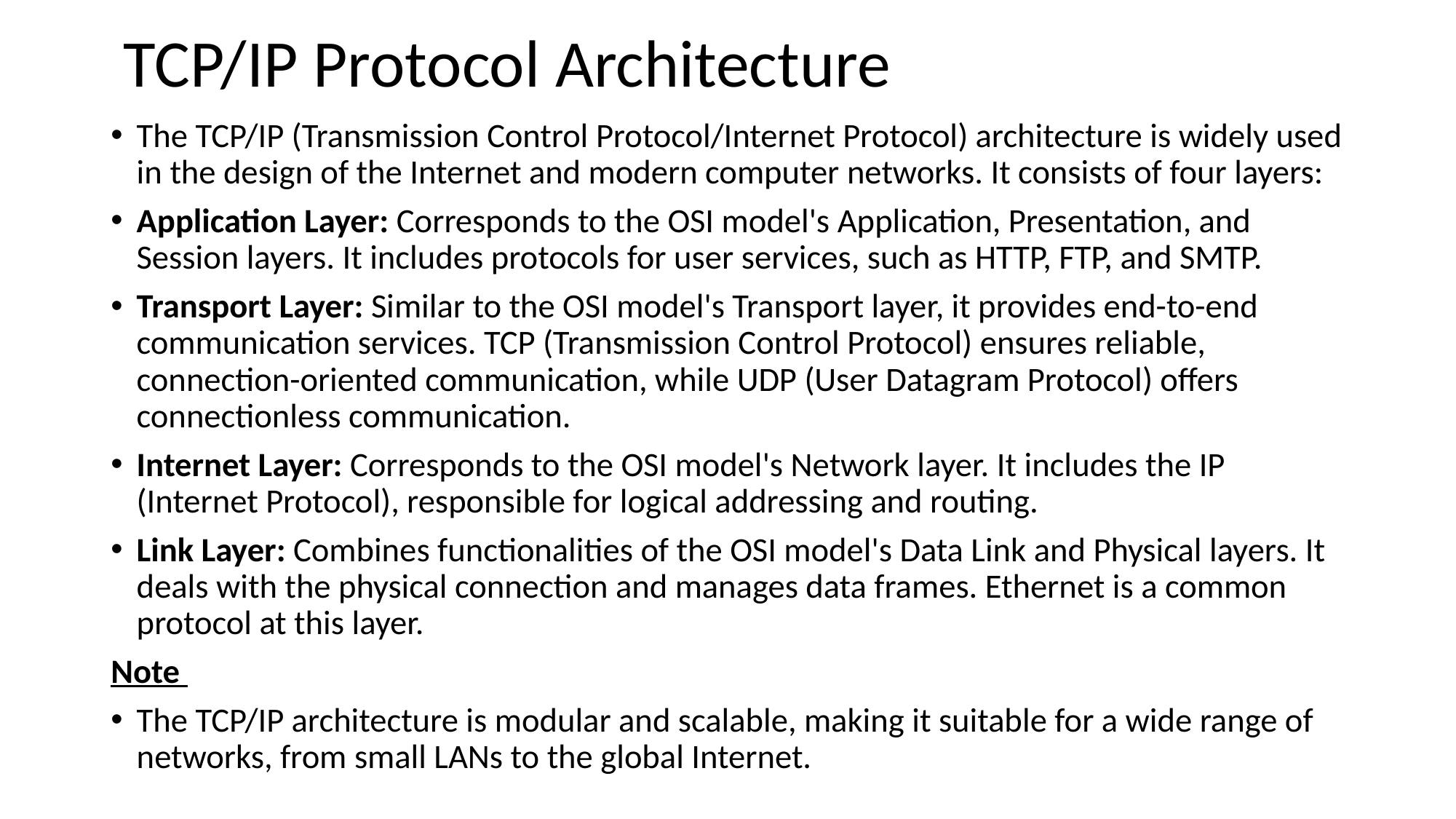

# TCP/IP Protocol Architecture
The TCP/IP (Transmission Control Protocol/Internet Protocol) architecture is widely used in the design of the Internet and modern computer networks. It consists of four layers:
Application Layer: Corresponds to the OSI model's Application, Presentation, and Session layers. It includes protocols for user services, such as HTTP, FTP, and SMTP.
Transport Layer: Similar to the OSI model's Transport layer, it provides end-to-end communication services. TCP (Transmission Control Protocol) ensures reliable, connection-oriented communication, while UDP (User Datagram Protocol) offers connectionless communication.
Internet Layer: Corresponds to the OSI model's Network layer. It includes the IP (Internet Protocol), responsible for logical addressing and routing.
Link Layer: Combines functionalities of the OSI model's Data Link and Physical layers. It deals with the physical connection and manages data frames. Ethernet is a common protocol at this layer.
Note
The TCP/IP architecture is modular and scalable, making it suitable for a wide range of networks, from small LANs to the global Internet.